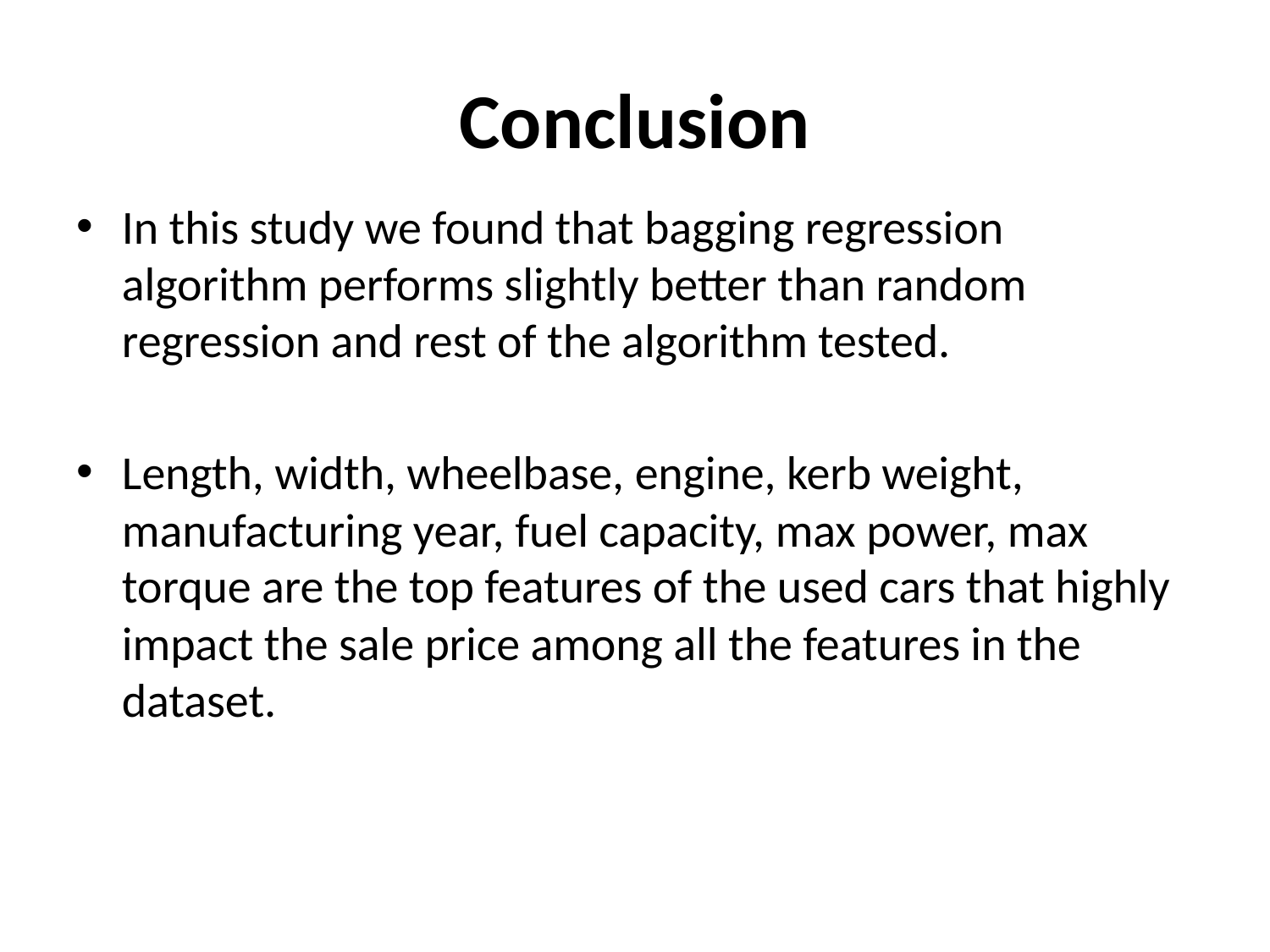

# Conclusion
In this study we found that bagging regression algorithm performs slightly better than random regression and rest of the algorithm tested.

Length, width, wheelbase, engine, kerb weight, manufacturing year, fuel capacity, max power, max torque are the top features of the used cars that highly impact the sale price among all the features in the dataset.